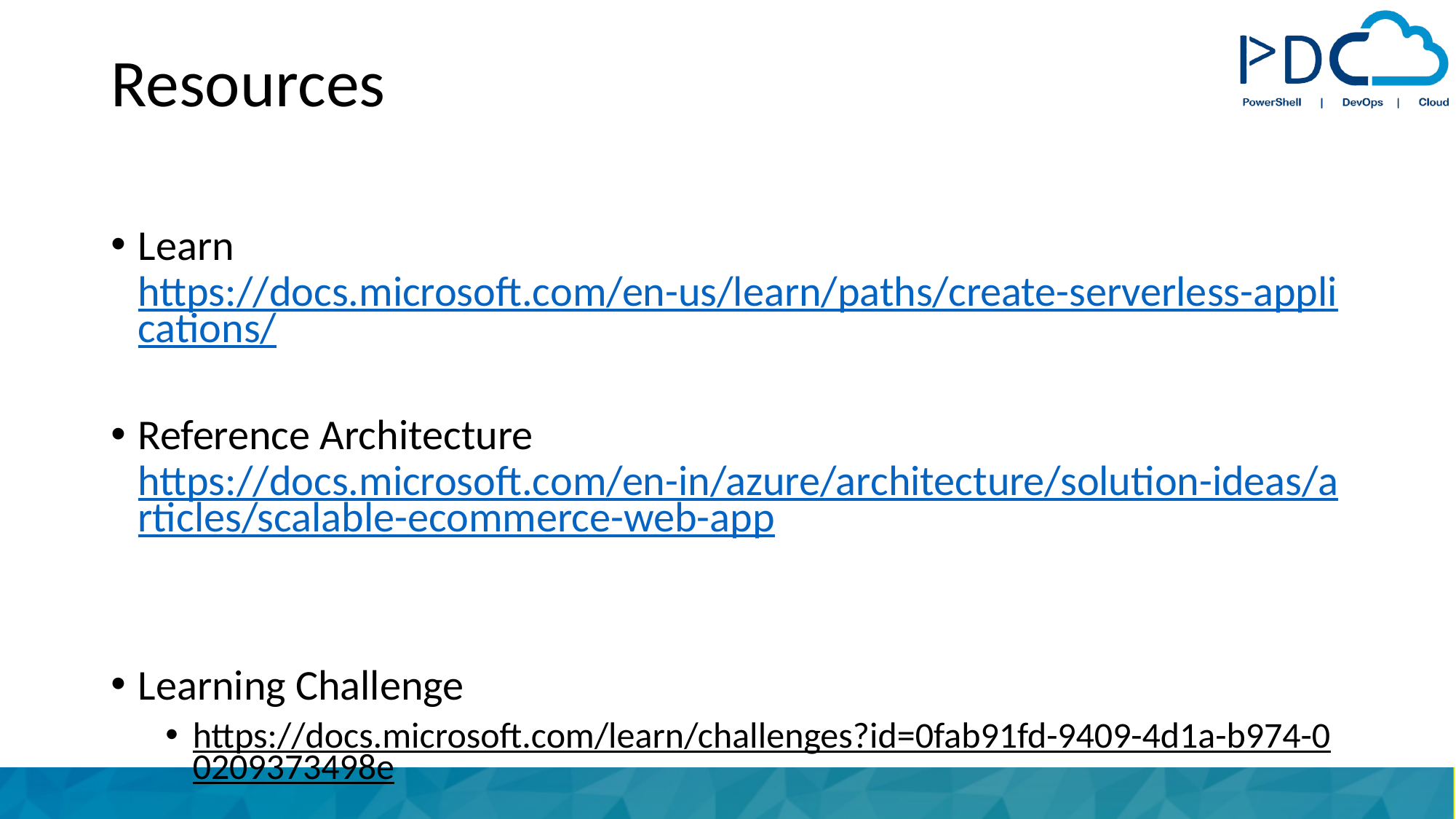

# Resources
Learn https://docs.microsoft.com/en-us/learn/paths/create-serverless-applications/
Reference Architecture https://docs.microsoft.com/en-in/azure/architecture/solution-ideas/articles/scalable-ecommerce-web-app

Learning Challenge
https://docs.microsoft.com/learn/challenges?id=0fab91fd-9409-4d1a-b974-00209373498e